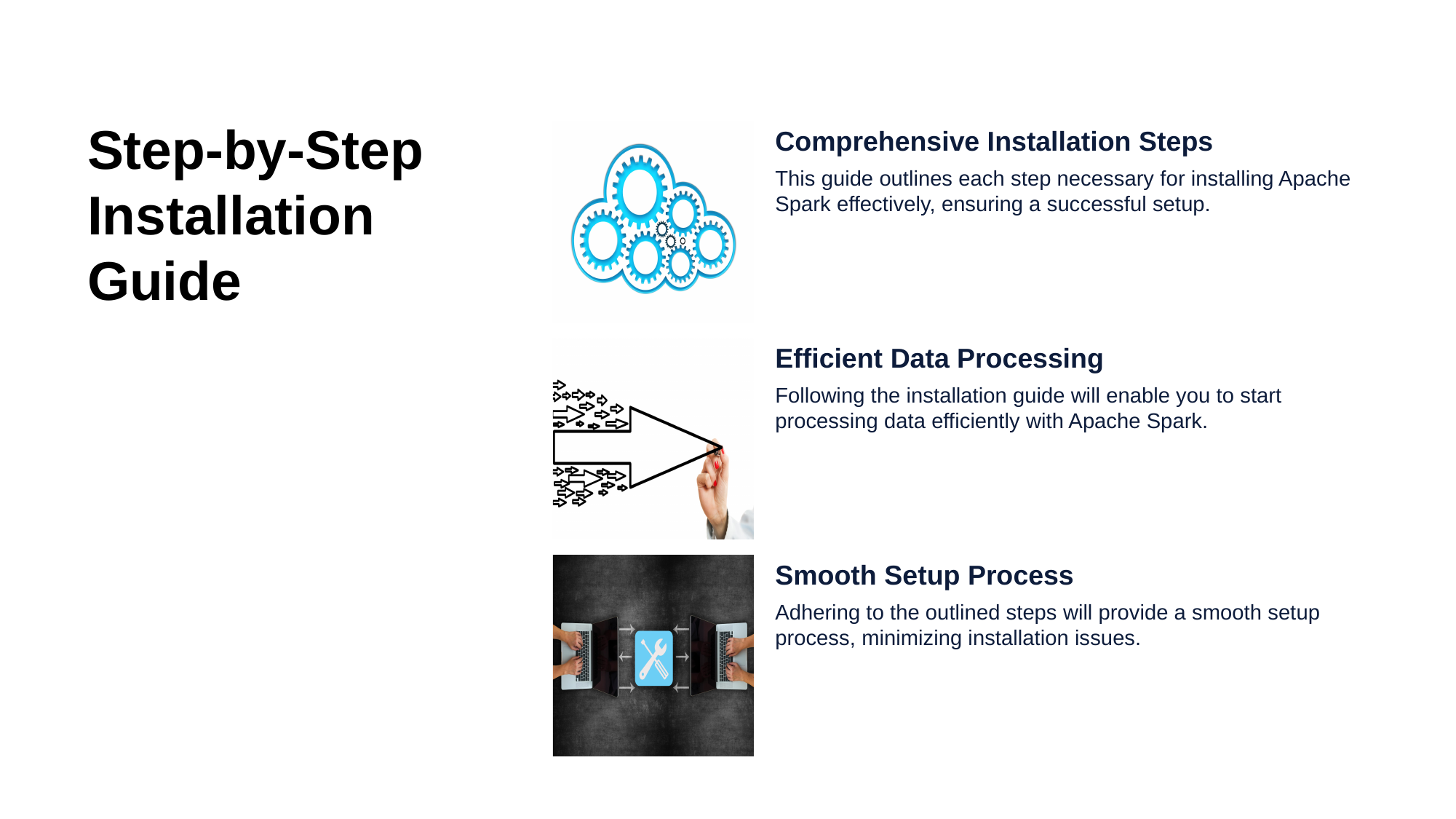

# Step-by-Step Installation Guide
Comprehensive Installation Steps
This guide outlines each step necessary for installing Apache Spark effectively, ensuring a successful setup.
Efficient Data Processing
Following the installation guide will enable you to start processing data efficiently with Apache Spark.
Smooth Setup Process
Adhering to the outlined steps will provide a smooth setup process, minimizing installation issues.